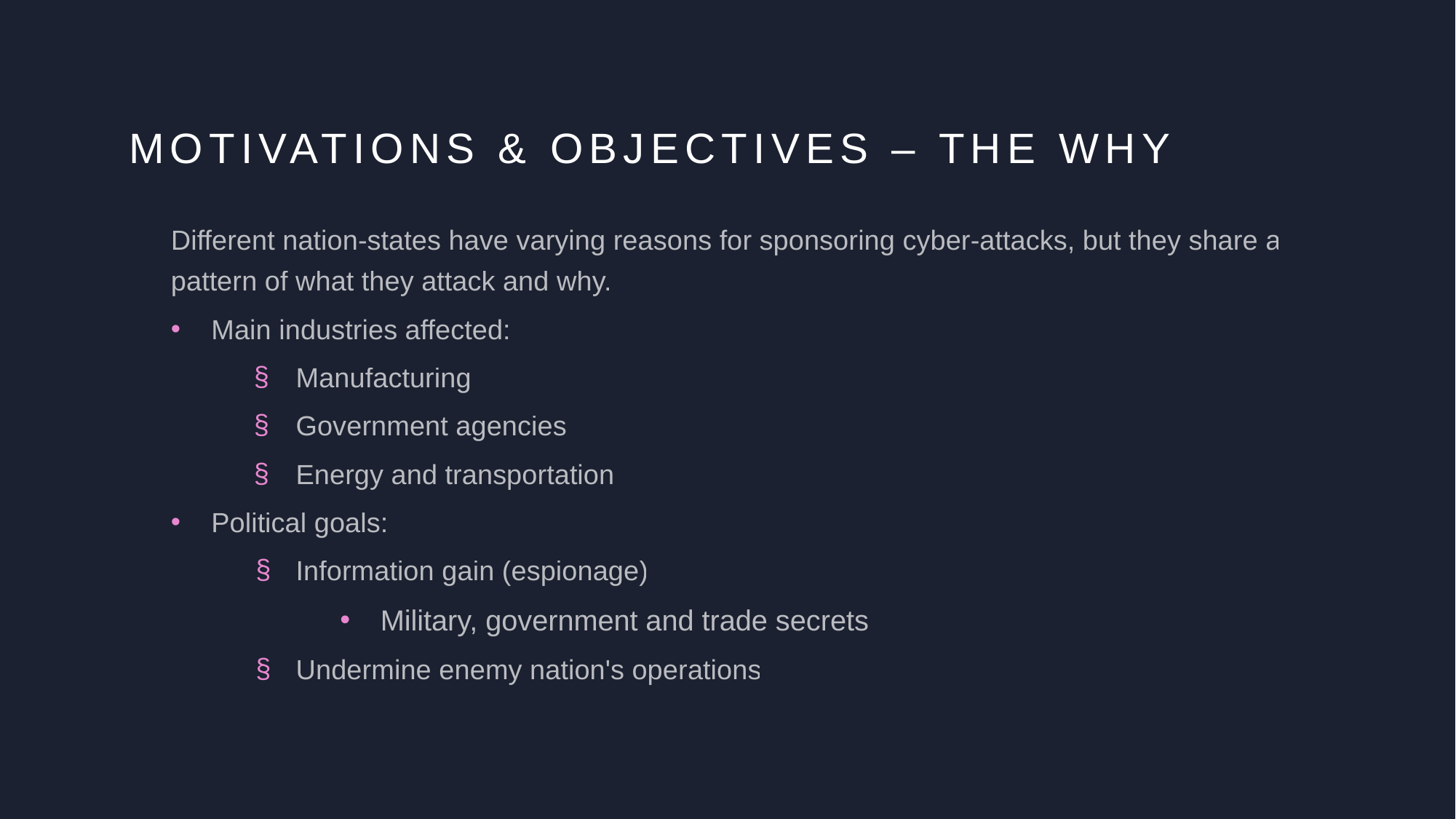

# Motivations & Objectives – the why
Different nation-states have varying reasons for sponsoring cyber-attacks, but they share a pattern of what they attack and why.
Main industries affected:
Manufacturing
Government agencies
Energy and transportation
Political goals:
Information gain (espionage)
Military, government and trade secrets
Undermine enemy nation's operations